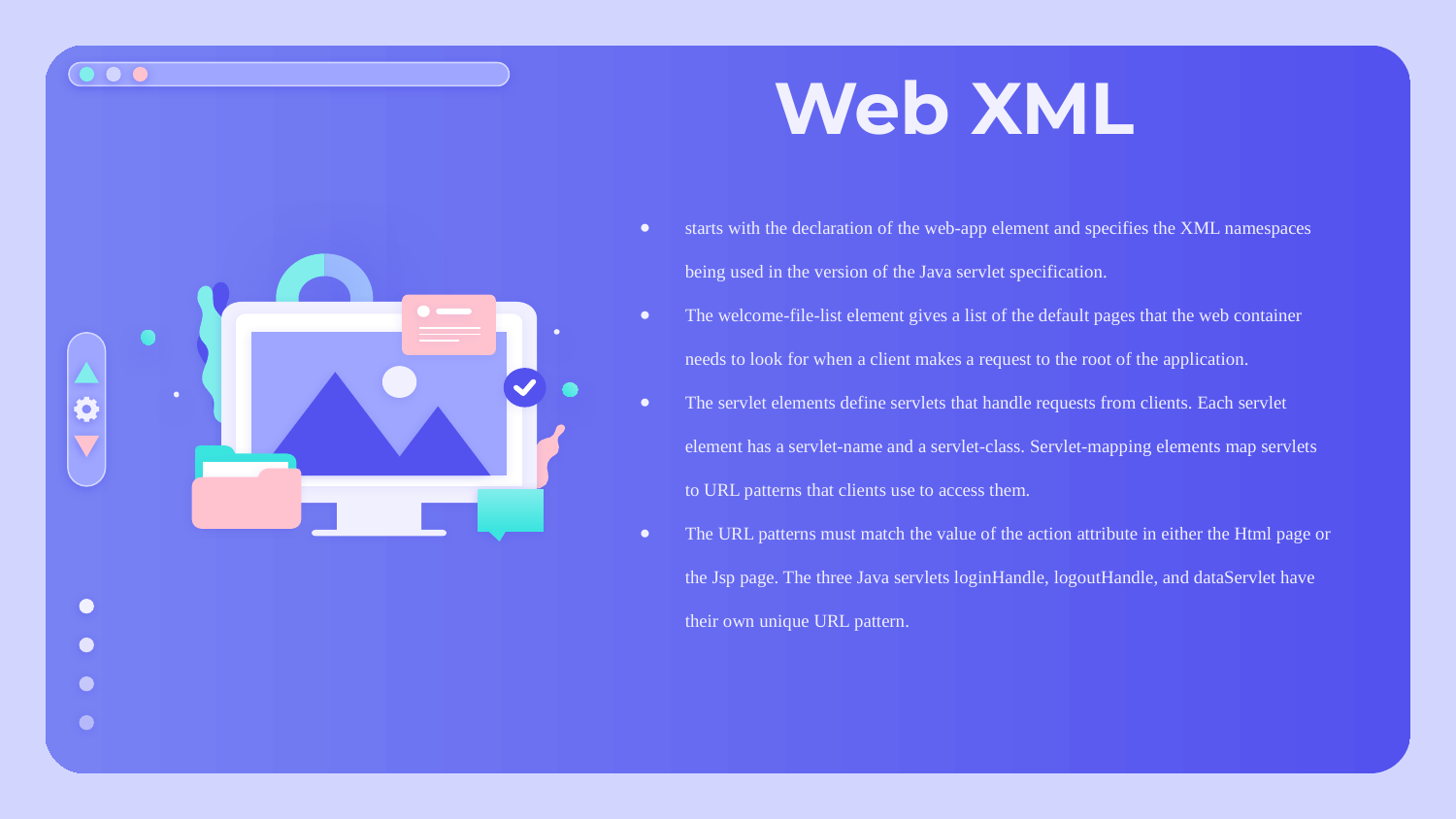

# Web XML

starts with the declaration of the web-app element and specifies the XML namespaces being used in the version of the Java servlet specification.
The welcome-file-list element gives a list of the default pages that the web container needs to look for when a client makes a request to the root of the application.
The servlet elements define servlets that handle requests from clients. Each servlet element has a servlet-name and a servlet-class. Servlet-mapping elements map servlets to URL patterns that clients use to access them.
The URL patterns must match the value of the action attribute in either the Html page or the Jsp page. The three Java servlets loginHandle, logoutHandle, and dataServlet have their own unique URL pattern.